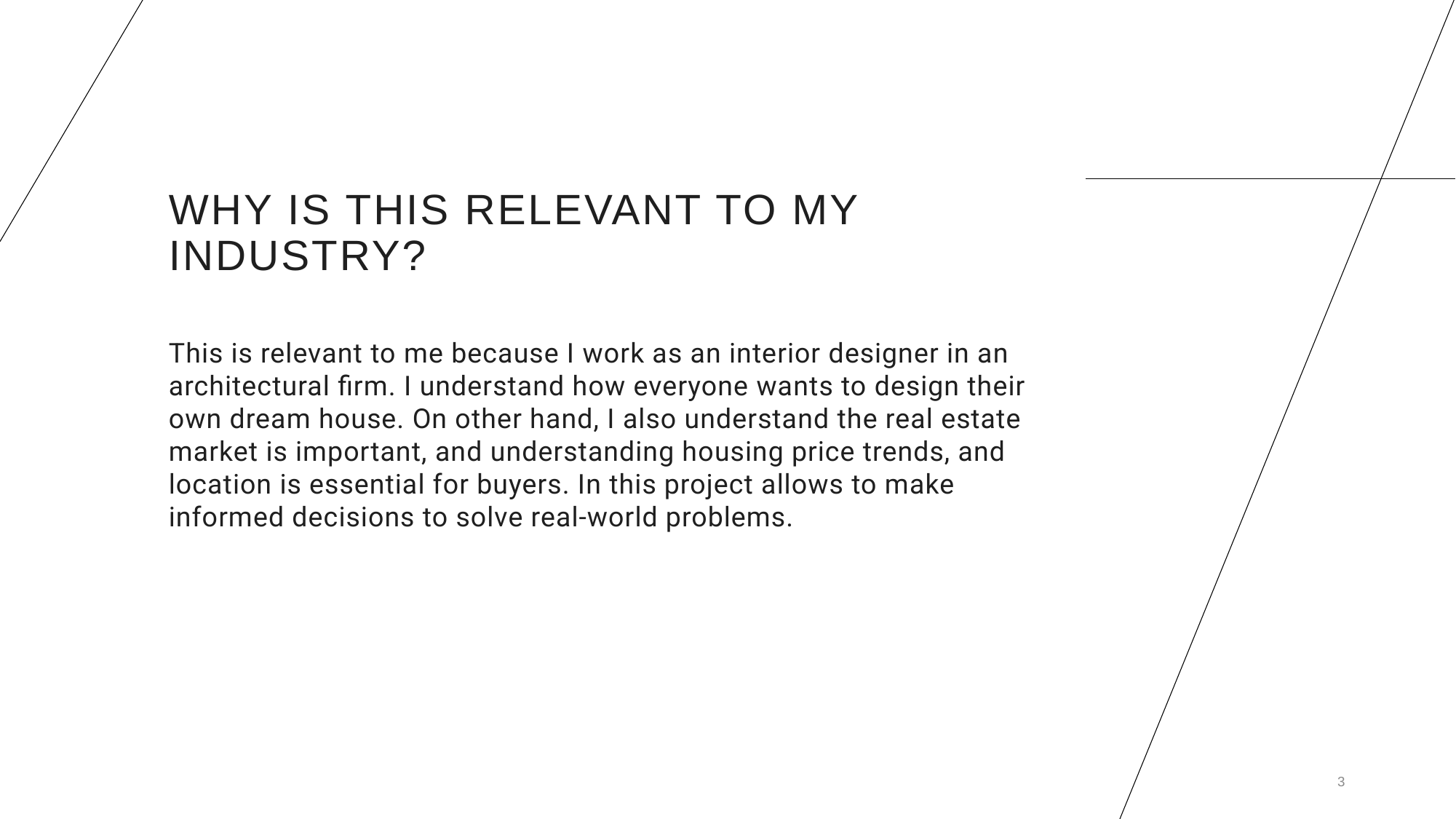

# why is this relevant to my industry?
This is relevant to me because I work as an interior designer in an architectural firm. I understand how everyone wants to design their own dream house. On other hand, I also understand the real estate market is important, and understanding housing price trends, and location is essential for buyers. In this project allows to make informed decisions to solve real-world problems.

3